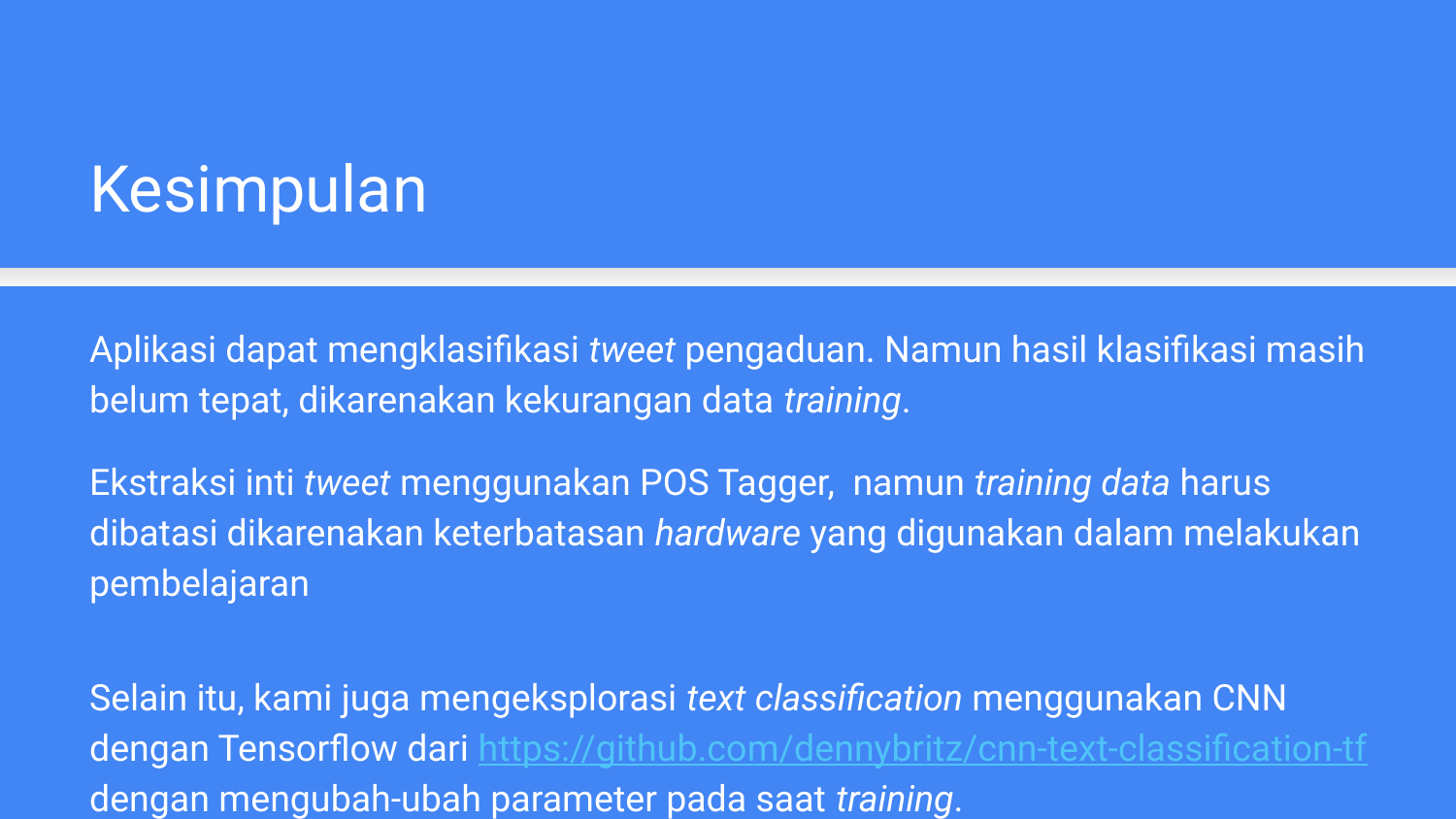

Kesimpulan
Aplikasi dapat mengklasifikasi tweet pengaduan. Namun hasil klasifikasi masih belum tepat, dikarenakan kekurangan data training.
Ekstraksi inti tweet menggunakan POS Tagger,  namun training data harus dibatasi dikarenakan keterbatasan hardware yang digunakan dalam melakukan pembelajaran
Selain itu, kami juga mengeksplorasi text classification menggunakan CNN dengan Tensorflow dari https://github.com/dennybritz/cnn-text-classification-tf dengan mengubah-ubah parameter pada saat training.